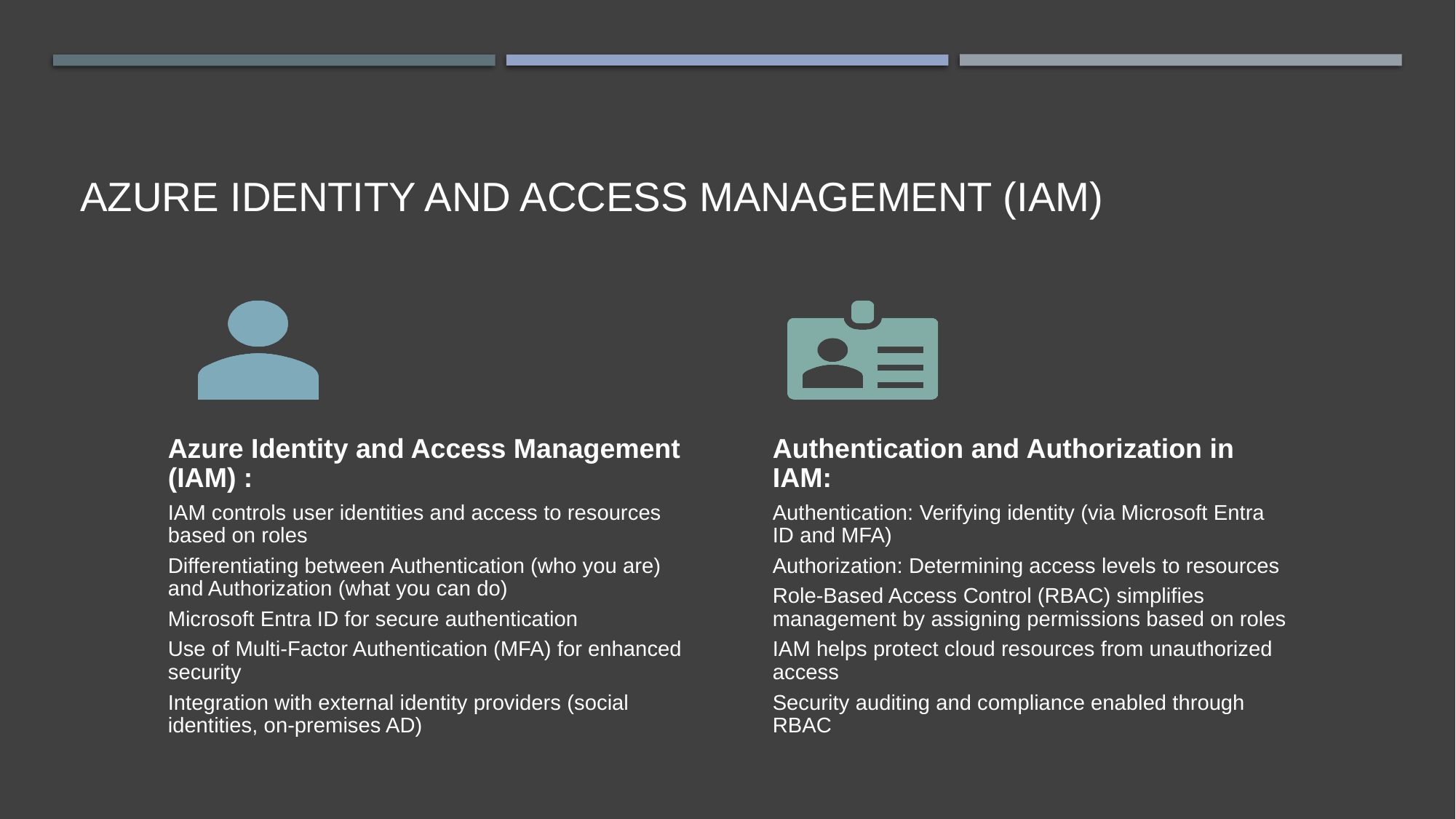

# Azure Identity and Access Management (IAM)
Azure Identity and Access Management (IAM) :
IAM controls user identities and access to resources based on roles
Differentiating between Authentication (who you are) and Authorization (what you can do)
Microsoft Entra ID for secure authentication
Use of Multi-Factor Authentication (MFA) for enhanced security
Integration with external identity providers (social identities, on-premises AD)
Authentication and Authorization in IAM:
Authentication: Verifying identity (via Microsoft Entra ID and MFA)
Authorization: Determining access levels to resources
Role-Based Access Control (RBAC) simplifies management by assigning permissions based on roles
IAM helps protect cloud resources from unauthorized access
Security auditing and compliance enabled through RBAC